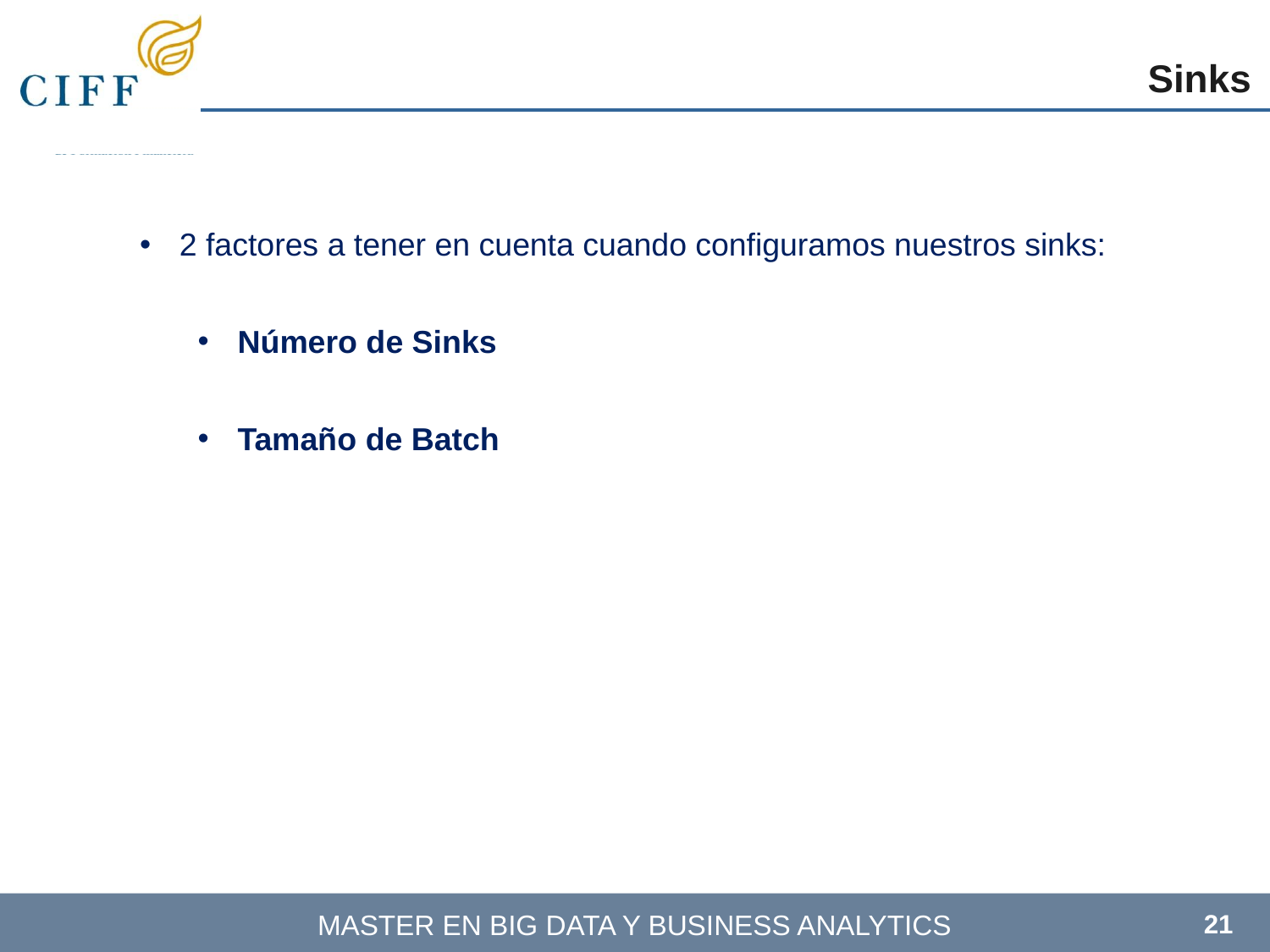

Sinks
2 factores a tener en cuenta cuando configuramos nuestros sinks:

Número de Sinks

Tamaño de Batch
21